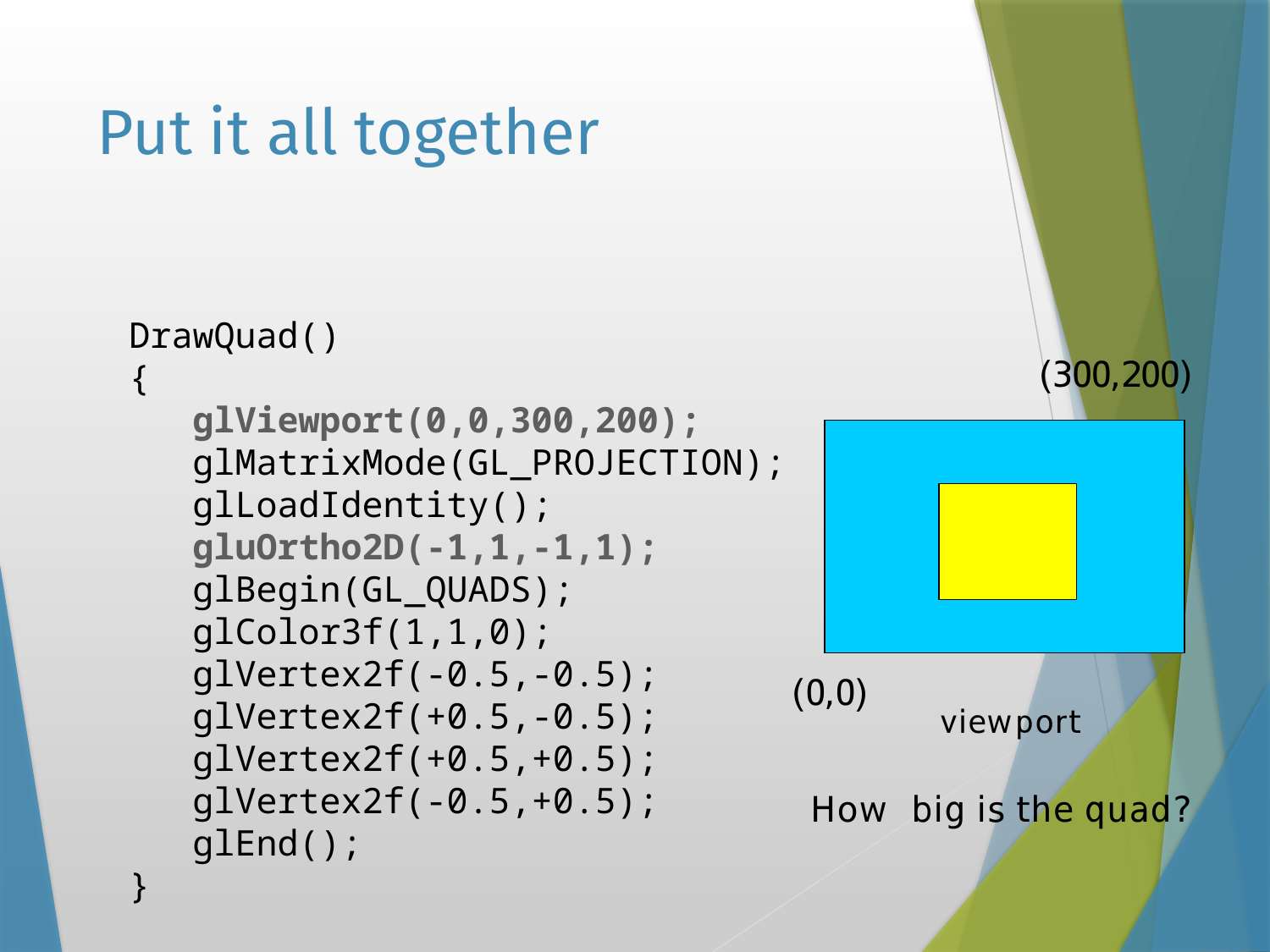

# Put it all together
DrawQuad()
{
   glViewport(0,0,300,200);
   glMatrixMode(GL_PROJECTION);
   glLoadIdentity();
   gluOrtho2D(-1,1,-1,1);
   glBegin(GL_QUADS);
   glColor3f(1,1,0);
   glVertex2f(-0.5,-0.5);
   glVertex2f(+0.5,-0.5);
   glVertex2f(+0.5,+0.5);
   glVertex2f(-0.5,+0.5);
   glEnd();
}
(300,200)

(0,0)
viewport
How  big is the quad?
Instructor: Sabina Irum
37